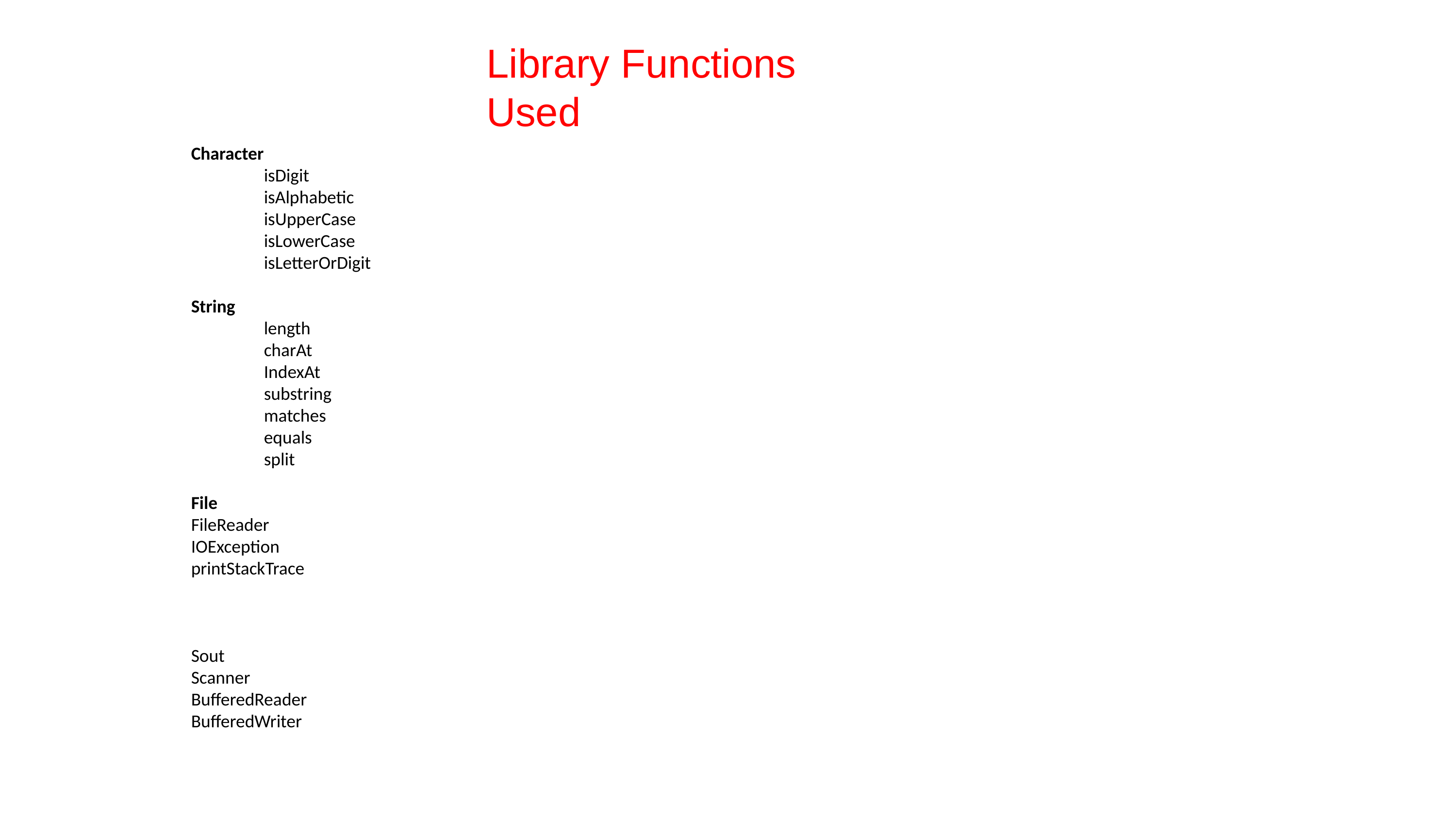

Library Functions Used
Character
	isDigit
	isAlphabetic
	isUpperCase
	isLowerCase
	isLetterOrDigit

String
	length
	charAt
	IndexAt
	substring
	matches
	equals
	split

File
FileReader
IOException
printStackTrace

Sout
Scanner
BufferedReader
BufferedWriter